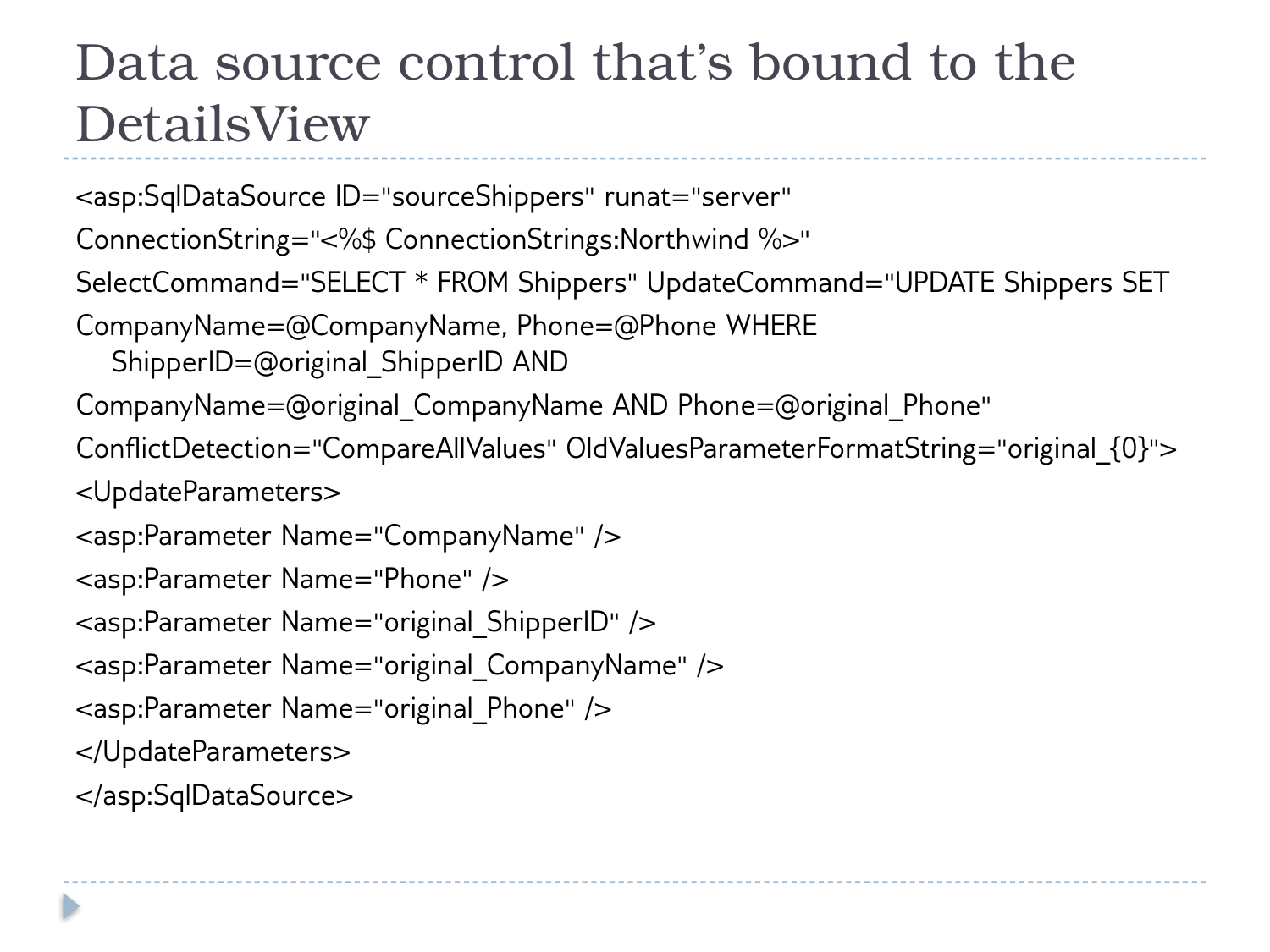

# Data source control that’s bound to the DetailsView
<asp:SqlDataSource ID="sourceShippers" runat="server"
ConnectionString="<%$ ConnectionStrings:Northwind %>"
SelectCommand="SELECT * FROM Shippers" UpdateCommand="UPDATE Shippers SET
CompanyName=@CompanyName, Phone=@Phone WHERE ShipperID=@original_ShipperID AND
CompanyName=@original_CompanyName AND Phone=@original_Phone"
ConflictDetection="CompareAllValues" OldValuesParameterFormatString="original_{0}">
<UpdateParameters>
<asp:Parameter Name="CompanyName" />
<asp:Parameter Name="Phone" />
<asp:Parameter Name="original_ShipperID" />
<asp:Parameter Name="original_CompanyName" />
<asp:Parameter Name="original_Phone" />
</UpdateParameters>
</asp:SqlDataSource>